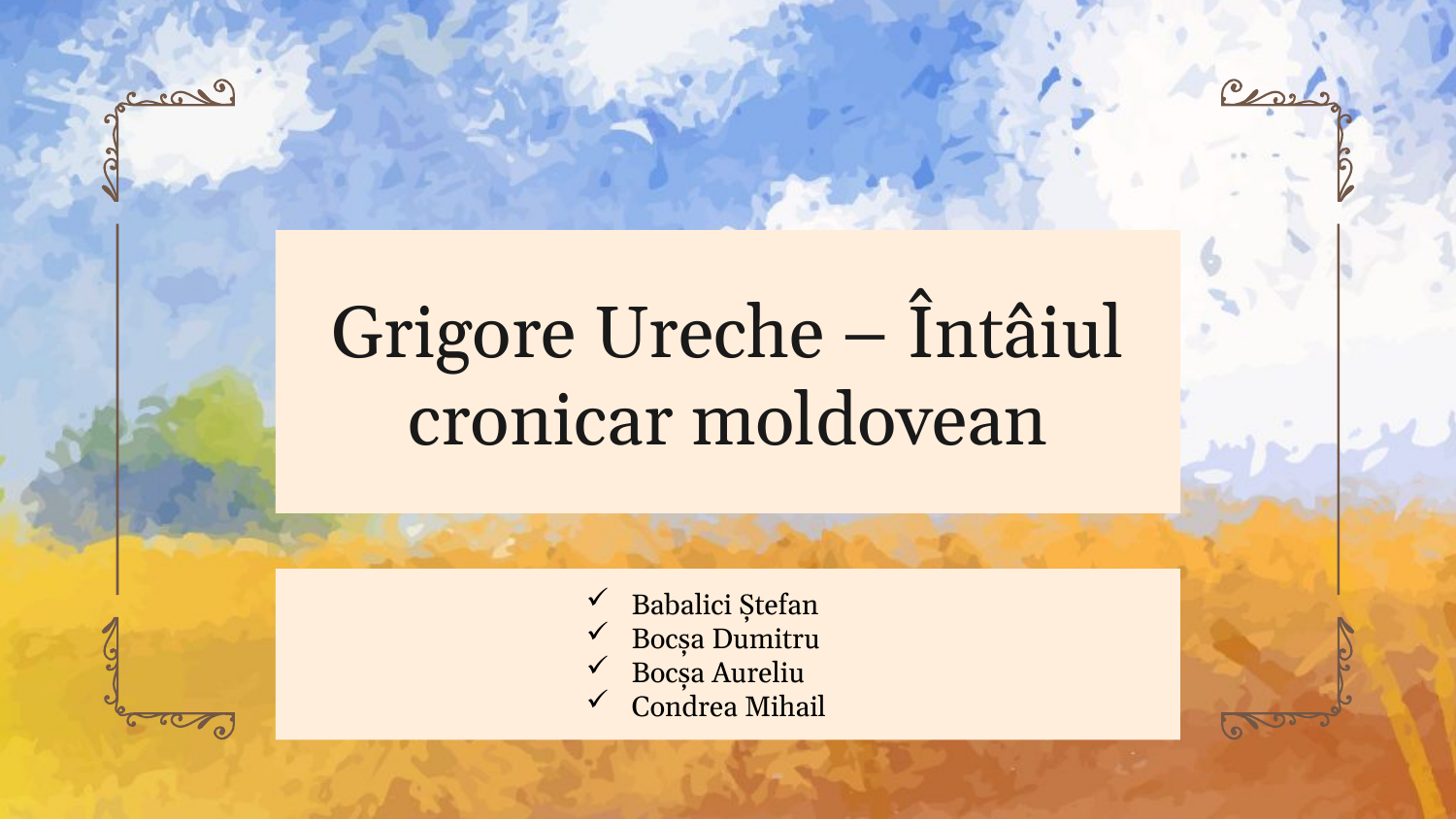

# Grigore Ureche – Întâiul cronicar moldovean

Babalici Ștefan
Bocșa Dumitru
Bocșa Aureliu
Condrea Mihail